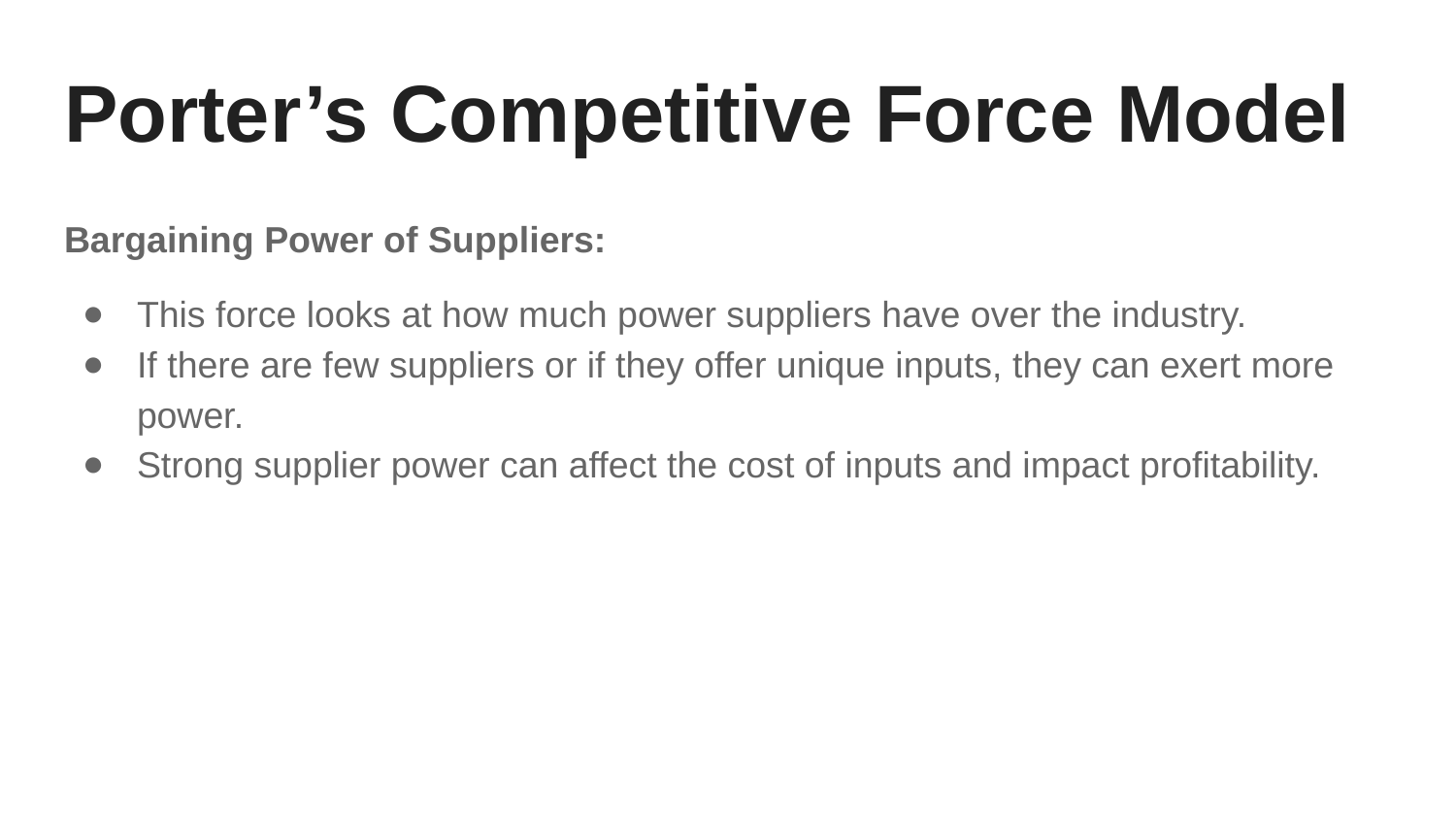

# Porter’s Competitive Force Model
Bargaining Power of Suppliers:
This force looks at how much power suppliers have over the industry.
If there are few suppliers or if they offer unique inputs, they can exert more power.
Strong supplier power can affect the cost of inputs and impact profitability.